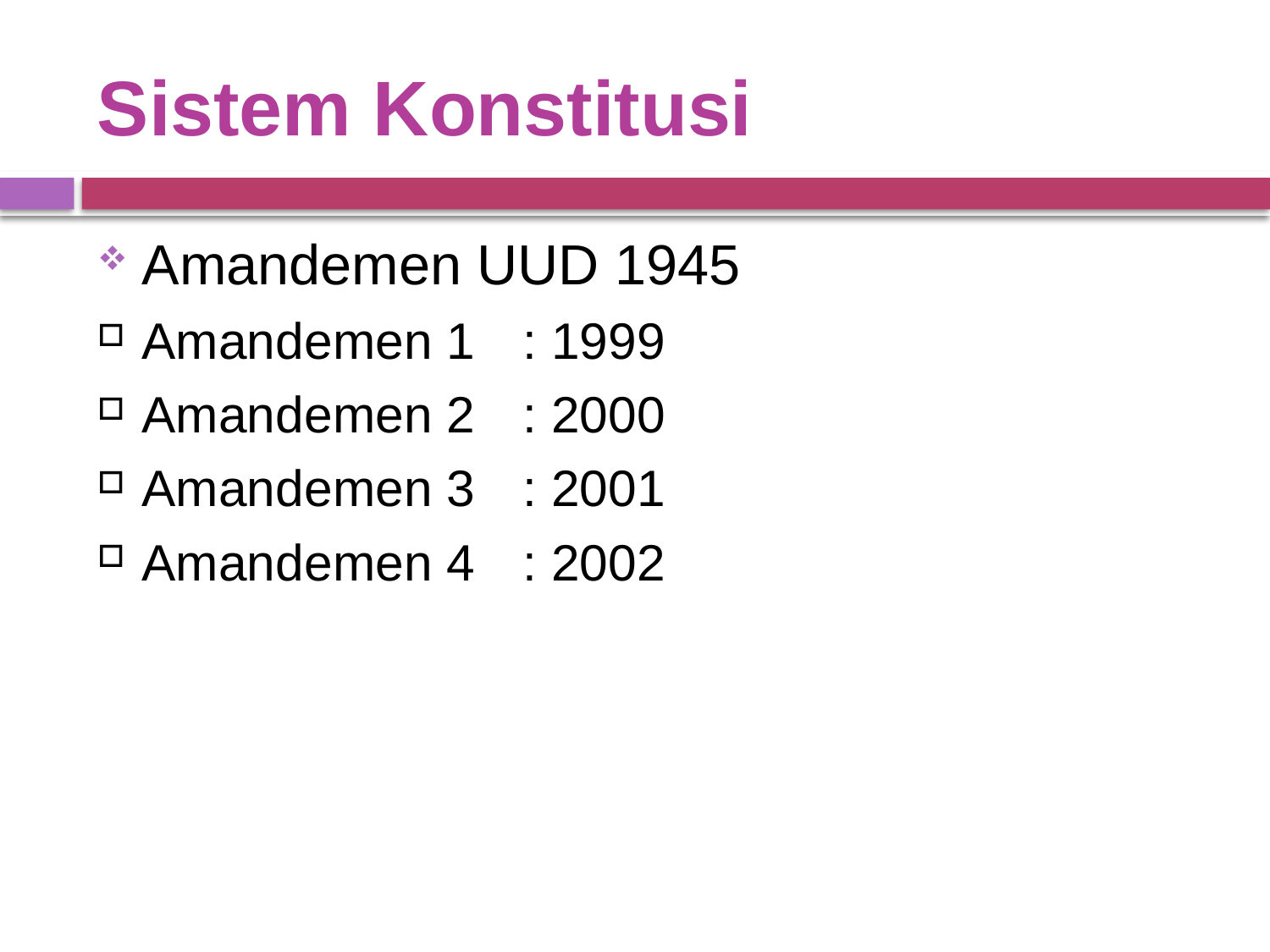

# Sistem Konstitusi
Amandemen UUD 1945
Amandemen 1	: 1999
Amandemen 2	: 2000
Amandemen 3	: 2001
Amandemen 4	: 2002